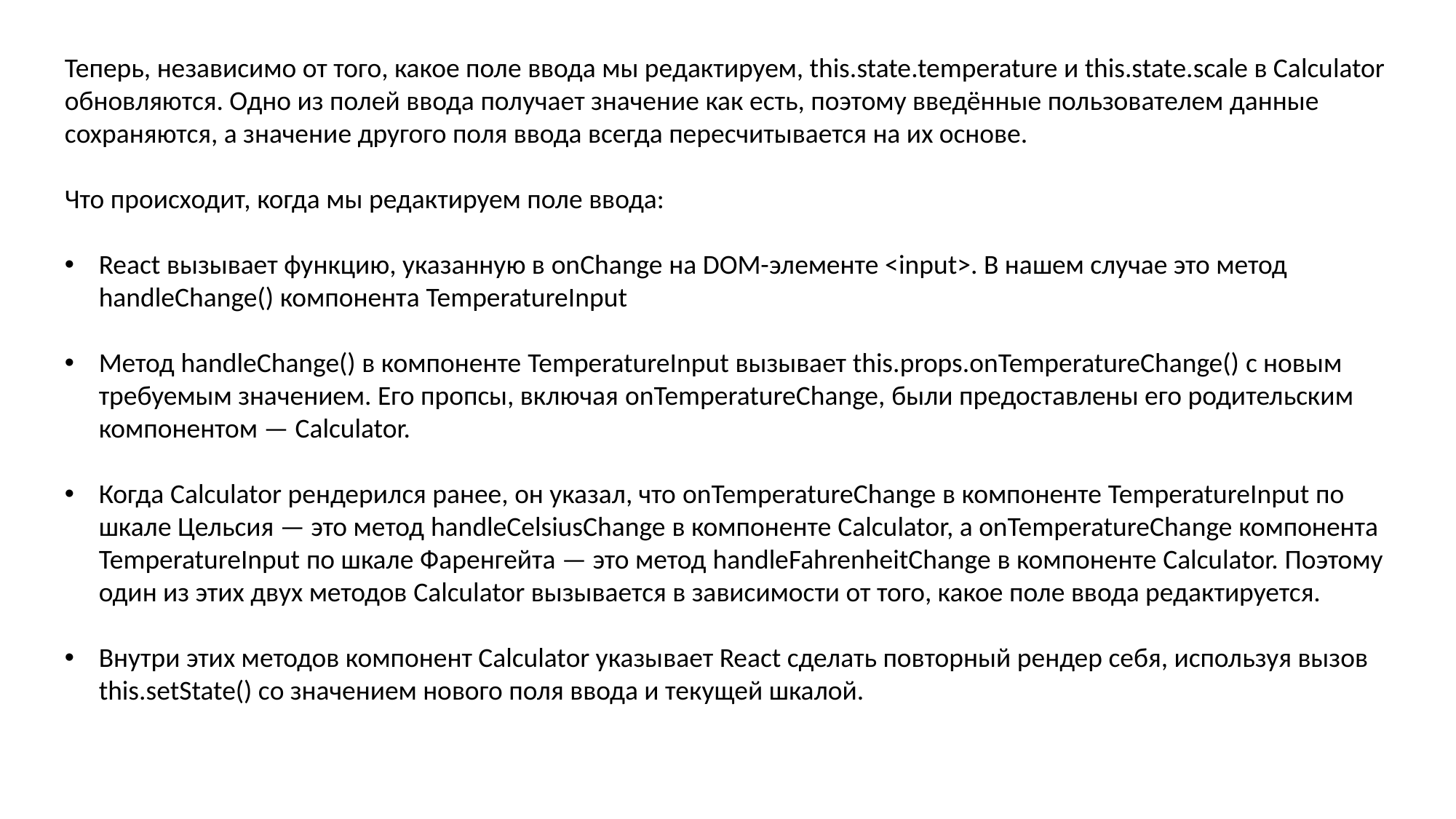

Теперь, независимо от того, какое поле ввода мы редактируем, this.state.temperature и this.state.scale в Calculator обновляются. Одно из полей ввода получает значение как есть, поэтому введённые пользователем данные сохраняются, а значение другого поля ввода всегда пересчитывается на их основе.

Что происходит, когда мы редактируем поле ввода:

React вызывает функцию, указанную в onChange на DOM-элементе <input>. В нашем случае это метод handleChange() компонента TemperatureInput

Метод handleChange() в компоненте TemperatureInput вызывает this.props.onTemperatureChange() с новым требуемым значением. Его пропсы, включая onTemperatureChange, были предоставлены его родительским компонентом — Calculator.

Когда Calculator рендерился ранее, он указал, что onTemperatureChange в компоненте TemperatureInput по шкале Цельсия — это метод handleCelsiusChange в компоненте Calculator, а onTemperatureChange компонента TemperatureInput по шкале Фаренгейта — это метод handleFahrenheitChange в компоненте Calculator. Поэтому один из этих двух методов Calculator вызывается в зависимости от того, какое поле ввода редактируется.

Внутри этих методов компонент Calculator указывает React сделать повторный рендер себя, используя вызов this.setState() со значением нового поля ввода и текущей шкалой.